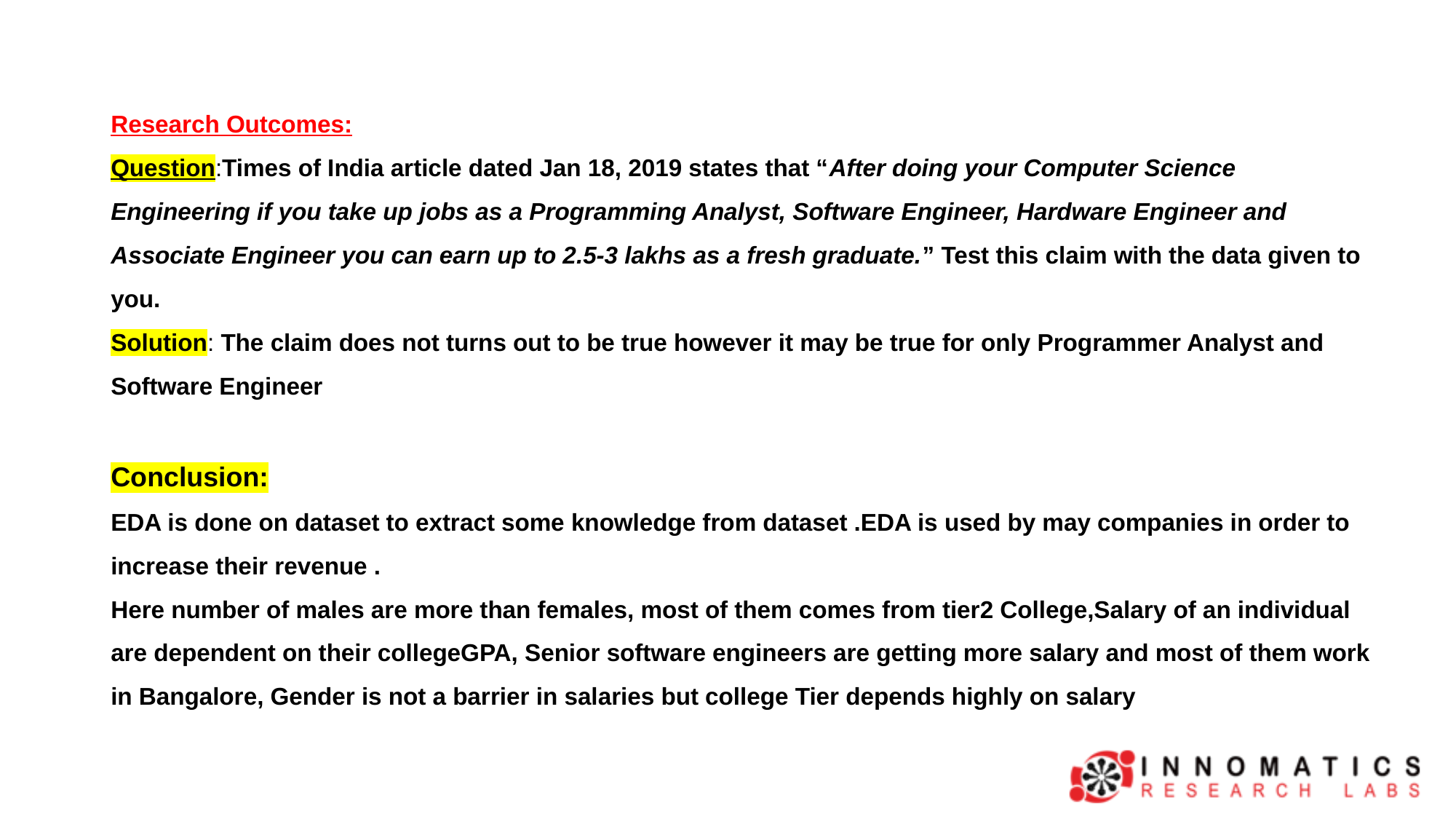

#
Research Outcomes:
Question:Times of India article dated Jan 18, 2019 states that “After doing your Computer Science Engineering if you take up jobs as a Programming Analyst, Software Engineer, Hardware Engineer and Associate Engineer you can earn up to 2.5-3 lakhs as a fresh graduate.” Test this claim with the data given to you.
Solution: The claim does not turns out to be true however it may be true for only Programmer Analyst and Software Engineer

Conclusion:
EDA is done on dataset to extract some knowledge from dataset .EDA is used by may companies in order to increase their revenue .
Here number of males are more than females, most of them comes from tier2 College,Salary of an individual are dependent on their collegeGPA, Senior software engineers are getting more salary and most of them work in Bangalore, Gender is not a barrier in salaries but college Tier depends highly on salary